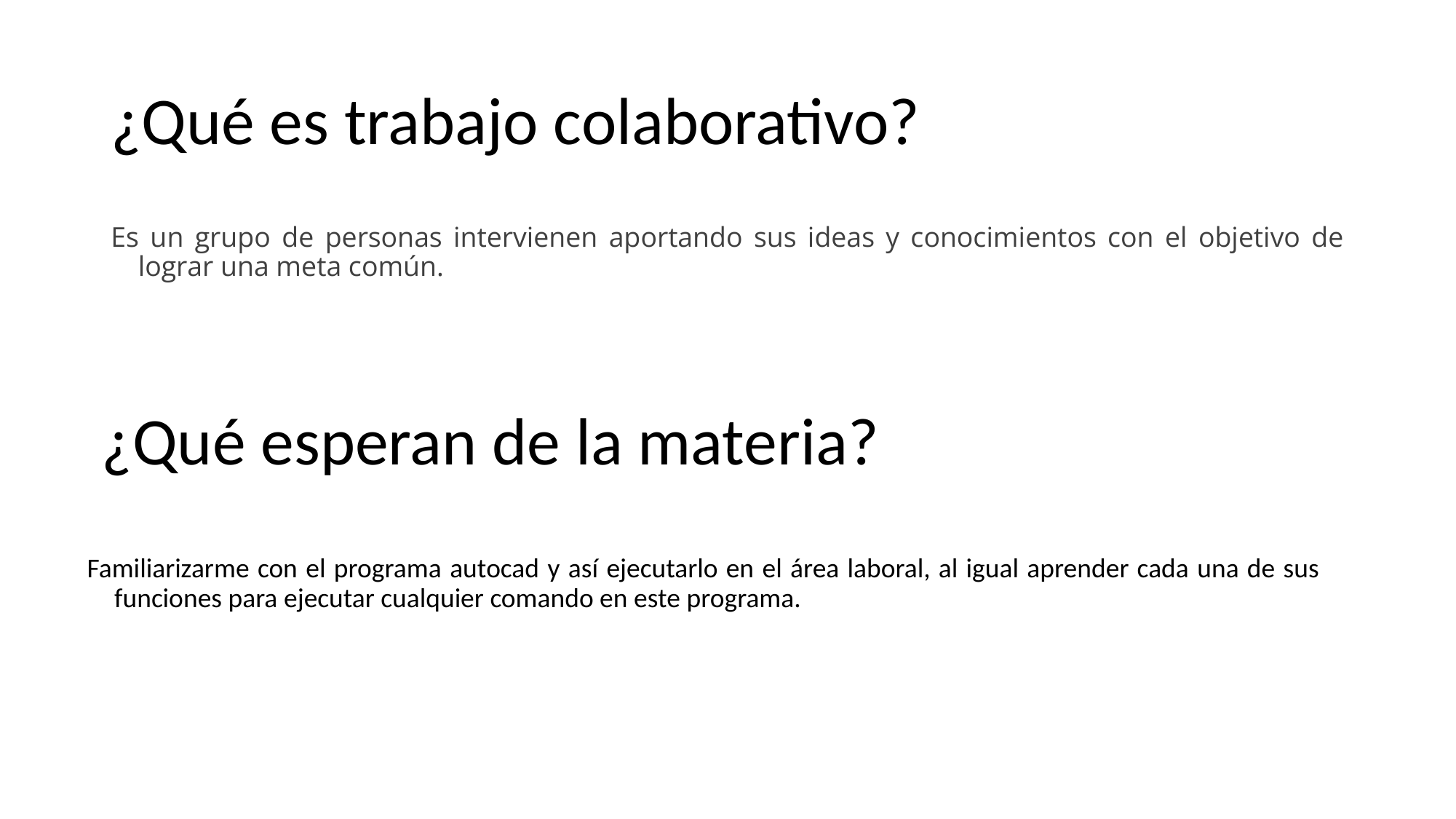

# ¿Qué es trabajo colaborativo?
Es un grupo de personas intervienen aportando sus ideas y conocimientos con el objetivo de lograr una meta común.
¿Qué esperan de la materia?
Familiarizarme con el programa autocad y así ejecutarlo en el área laboral, al igual aprender cada una de sus funciones para ejecutar cualquier comando en este programa.